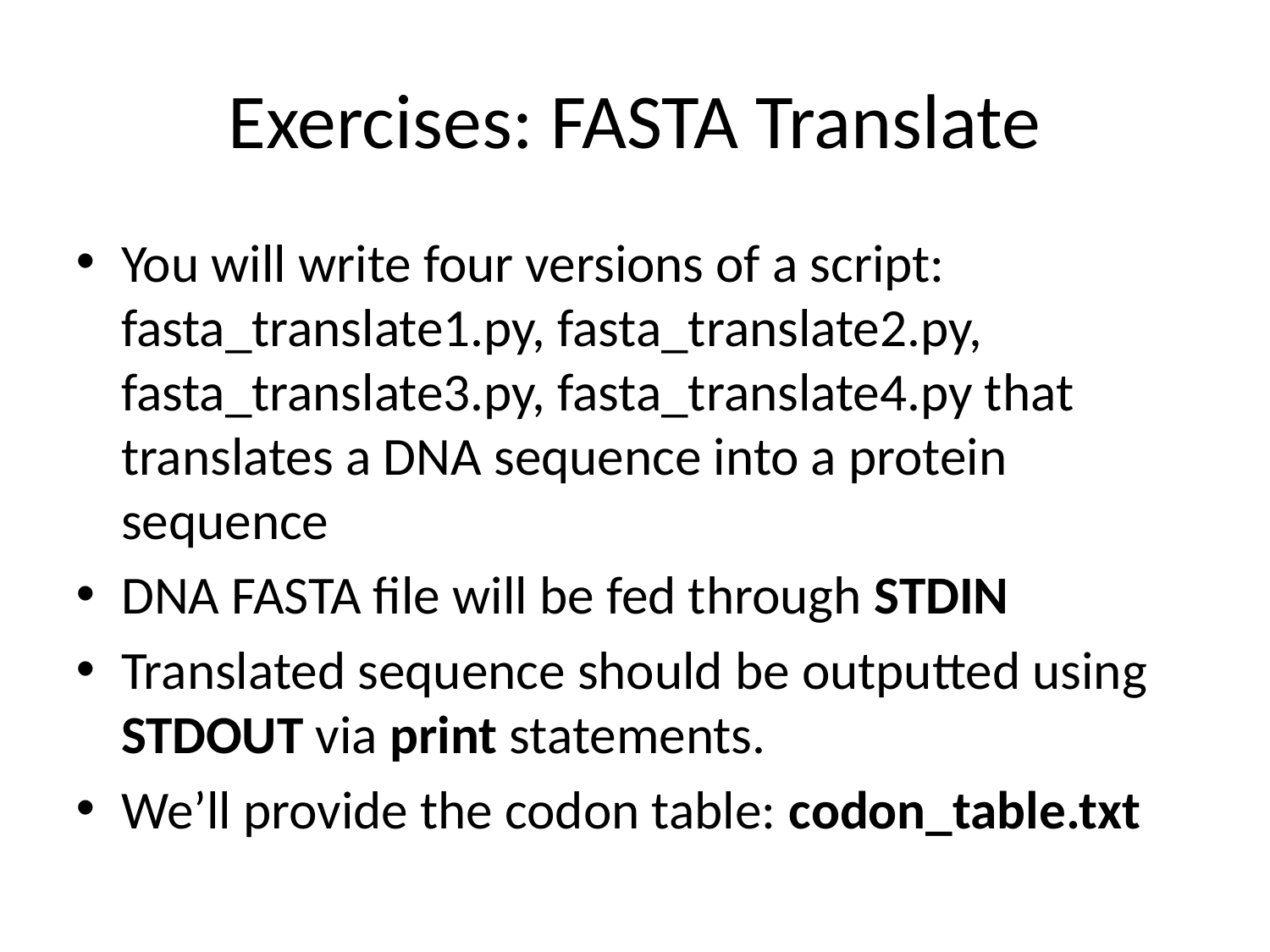

Exercises: FASTA Translate
You will write four versions of a script: fasta_translate1.py, fasta_translate2.py, fasta_translate3.py, fasta_translate4.py that translates a DNA sequence into a protein sequence
DNA FASTA file will be fed through STDIN
Translated sequence should be outputted using STDOUT via print statements.
We’ll provide the codon table: codon_table.txt